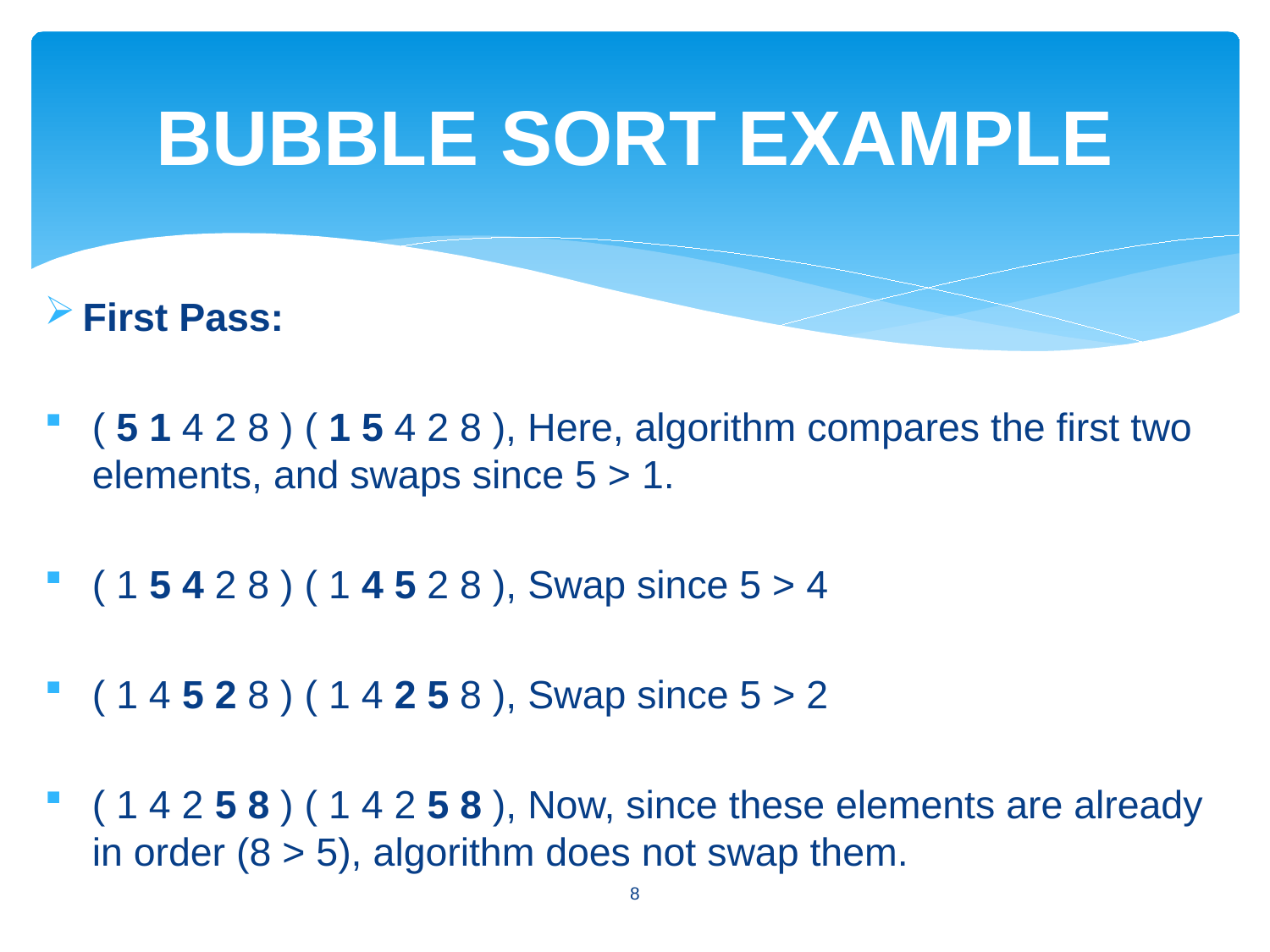

# BUBBLE SORT EXAMPLE
First Pass:

( 5 1 4 2 8 ) ( 1 5 4 2 8 ), Here, algorithm compares the first two elements, and swaps since 5 > 1.

( 1 5 4 2 8 ) ( 1 4 5 2 8 ), Swap since 5 > 4

( 1 4 5 2 8 ) ( 1 4 2 5 8 ), Swap since 5 > 2

( 1 4 2 5 8 ) ( 1 4 2 5 8 ), Now, since these elements are already in order (8 > 5), algorithm does not swap them.
8